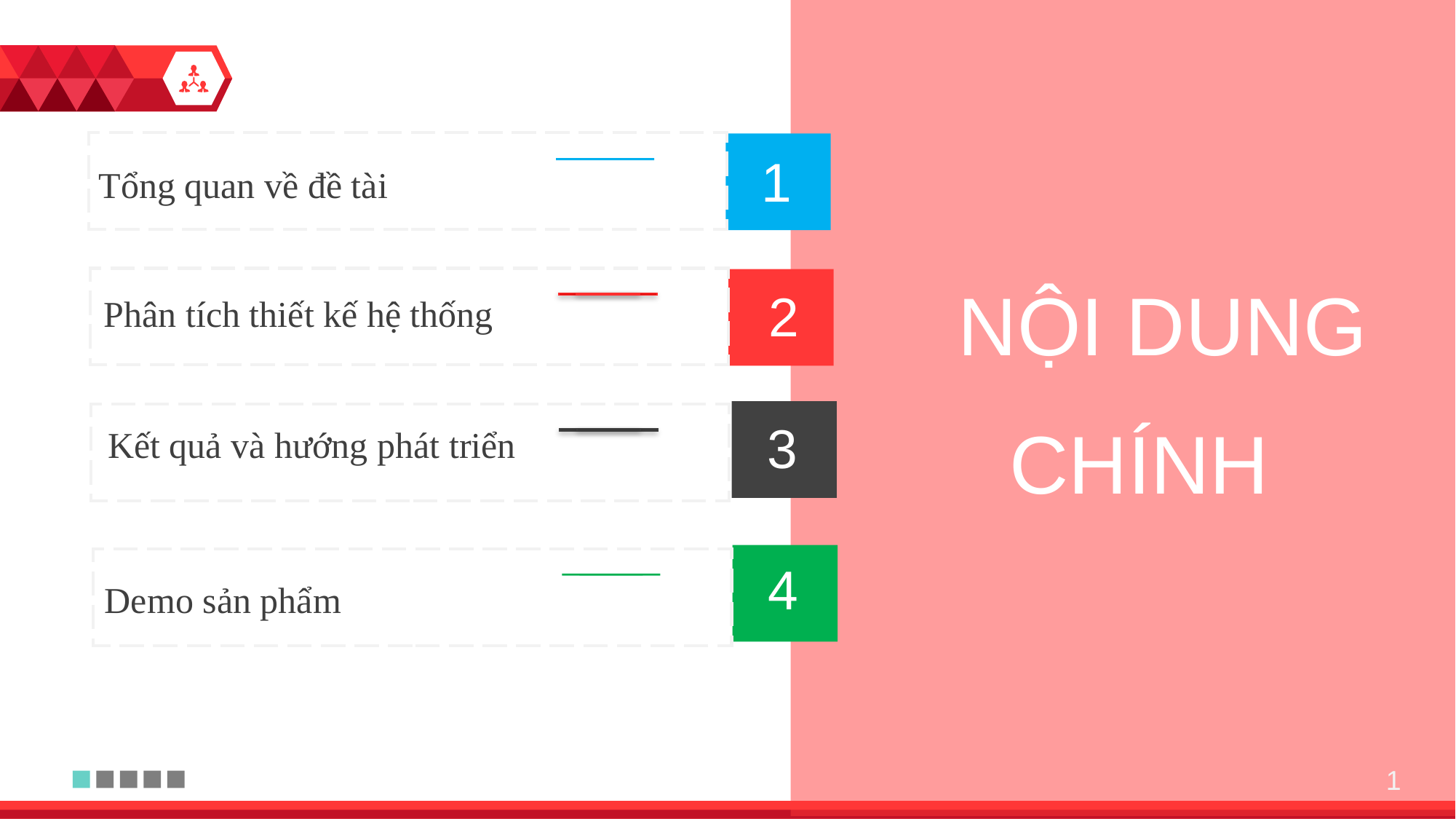

1
Tổng quan về đề tài

NỘI DUNG
CHÍNH

2
Phân tích thiết kế hệ thống

3

Kết quả và hướng phát triển

4

Demo sản phẩm
1